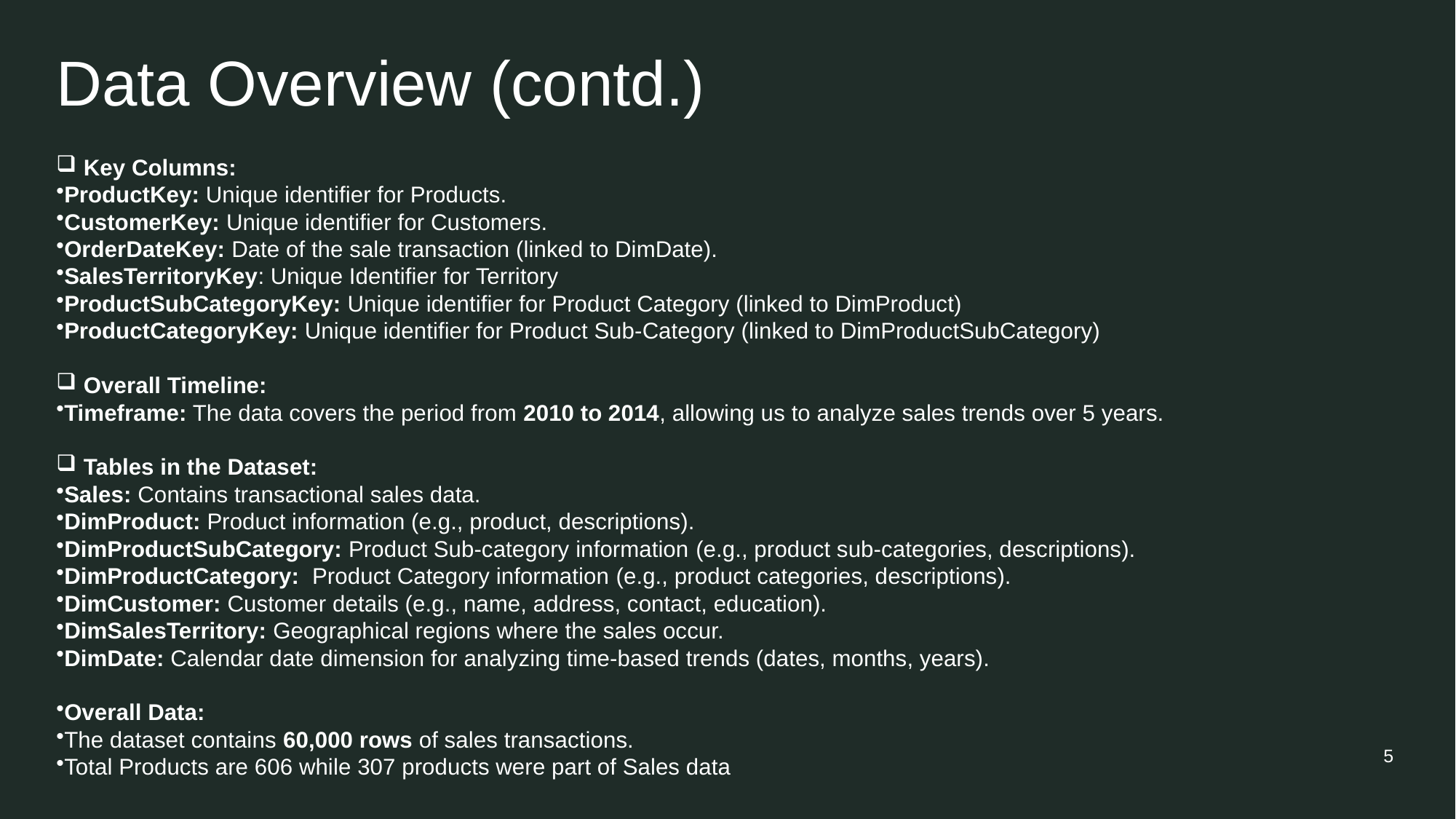

# Data Overview (contd.)
Key Columns:
ProductKey: Unique identifier for Products.
CustomerKey: Unique identifier for Customers.
OrderDateKey: Date of the sale transaction (linked to DimDate).
SalesTerritoryKey: Unique Identifier for Territory
ProductSubCategoryKey: Unique identifier for Product Category (linked to DimProduct)
ProductCategoryKey: Unique identifier for Product Sub-Category (linked to DimProductSubCategory)

Overall Timeline:
Timeframe: The data covers the period from 2010 to 2014, allowing us to analyze sales trends over 5 years.

Tables in the Dataset:
Sales: Contains transactional sales data.
DimProduct: Product information (e.g., product, descriptions).
DimProductSubCategory: Product Sub-category information (e.g., product sub-categories, descriptions).
DimProductCategory:  Product Category information (e.g., product categories, descriptions).
DimCustomer: Customer details (e.g., name, address, contact, education).
DimSalesTerritory: Geographical regions where the sales occur.
DimDate: Calendar date dimension for analyzing time-based trends (dates, months, years).

Overall Data:
The dataset contains 60,000 rows of sales transactions.
Total Products are 606 while 307 products were part of Sales data

5